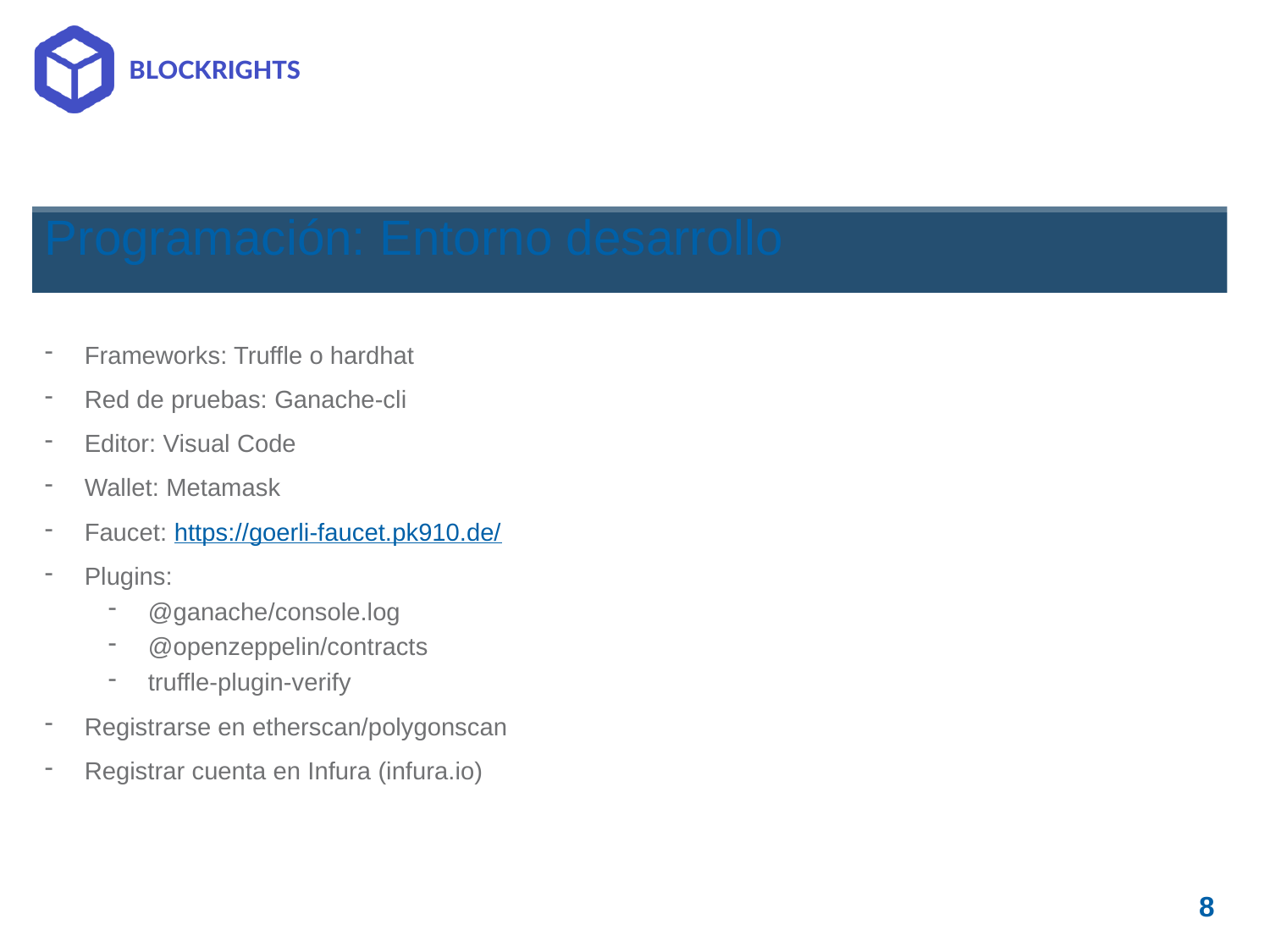

# Programación: Entorno desarrollo
Frameworks: Truffle o hardhat
Red de pruebas: Ganache-cli
Editor: Visual Code
Wallet: Metamask
Faucet: https://goerli-faucet.pk910.de/
Plugins:
@ganache/console.log
@openzeppelin/contracts
truffle-plugin-verify
Registrarse en etherscan/polygonscan
Registrar cuenta en Infura (infura.io)

8